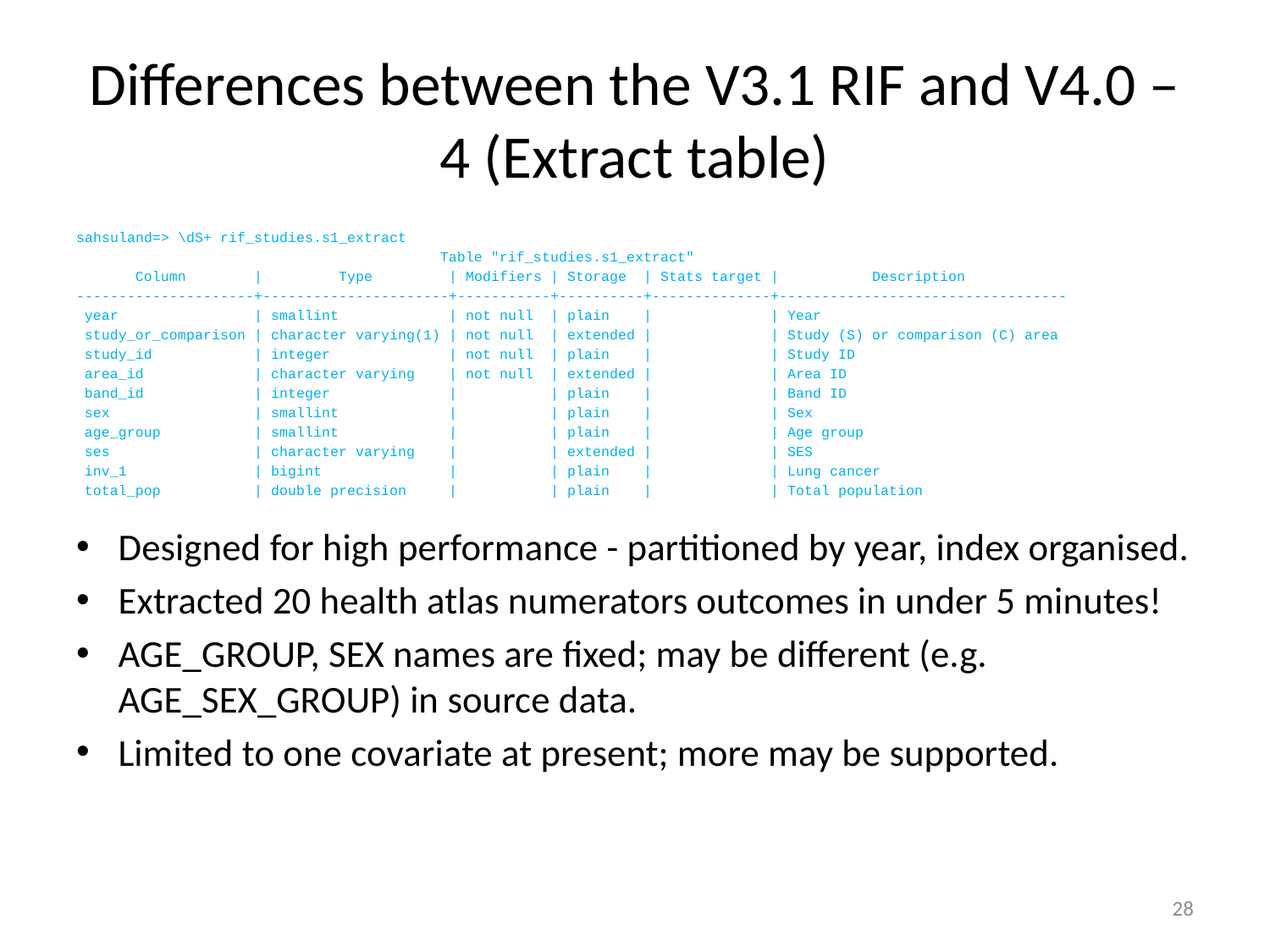

# Differences between the V3.1 RIF and V4.0 – 4 (Extract table)
sahsuland=> \dS+ rif_studies.s1_extract
                                           Table "rif_studies.s1_extract"
       Column        |         Type         | Modifiers | Storage  | Stats target |           Description
---------------------+----------------------+-----------+----------+--------------+----------------------------------
 year                | smallint             | not null  | plain    |              | Year
 study_or_comparison | character varying(1) | not null  | extended |              | Study (S) or comparison (C) area
 study_id            | integer              | not null  | plain    |              | Study ID
 area_id             | character varying    | not null  | extended |              | Area ID
 band_id             | integer              |           | plain    |              | Band ID
 sex                 | smallint             |           | plain    |              | Sex
 age_group           | smallint             |           | plain    |              | Age group
 ses                 | character varying    |           | extended |              | SES
 inv_1               | bigint               |           | plain    |              | Lung cancer
 total_pop           | double precision     |           | plain    |              | Total population

Designed for high performance - partitioned by year, index organised.
Extracted 20 health atlas numerators outcomes in under 5 minutes!
AGE_GROUP, SEX names are fixed; may be different (e.g. AGE_SEX_GROUP) in source data.
Limited to one covariate at present; more may be supported.
28